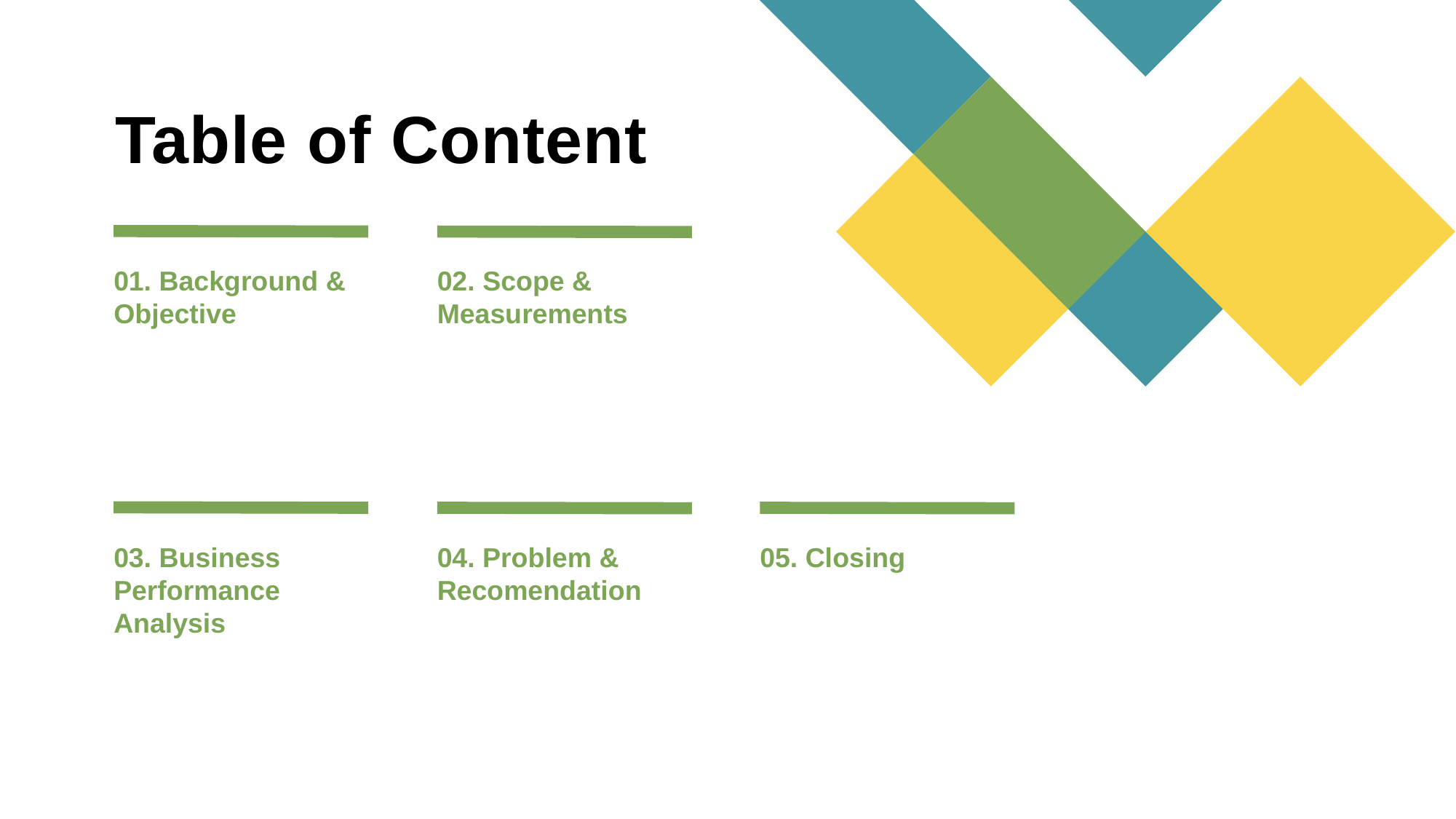

# Table of Content
01. Background & Objective

02. Scope & Measurements

03. Business Performance Analysis

04. Problem & Recomendation
05. Closing